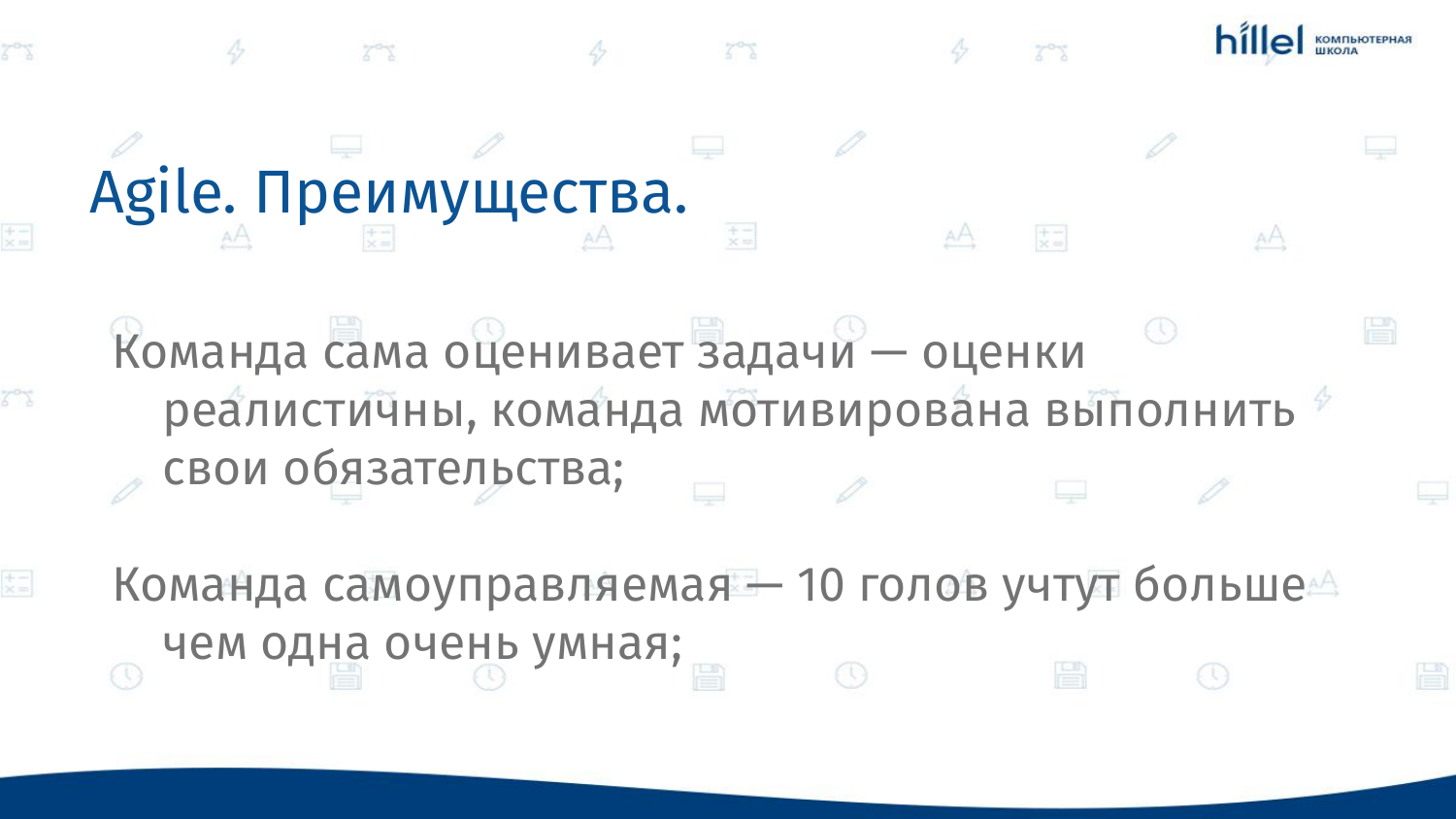

Agile. Преимущества.
Команда сама оценивает задачи — оценки реалистичны, команда мотивирована выполнить свои обязательства;

Команда самоуправляемая — 10 голов учтут больше чем одна очень умная;